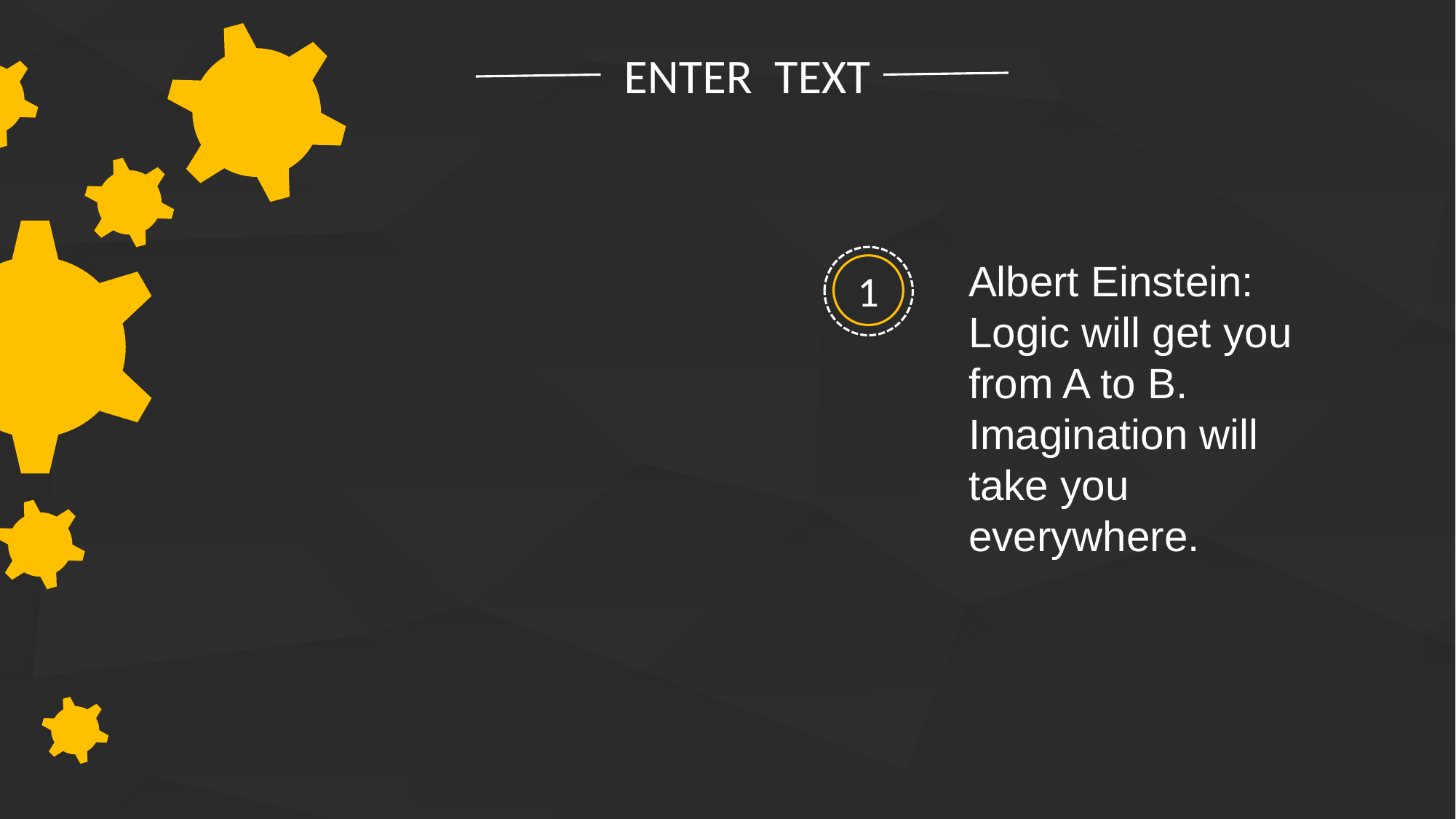

ENTER  TEXT

Albert Einstein: Logic will get you from A to B. Imagination will take you everywhere.

1